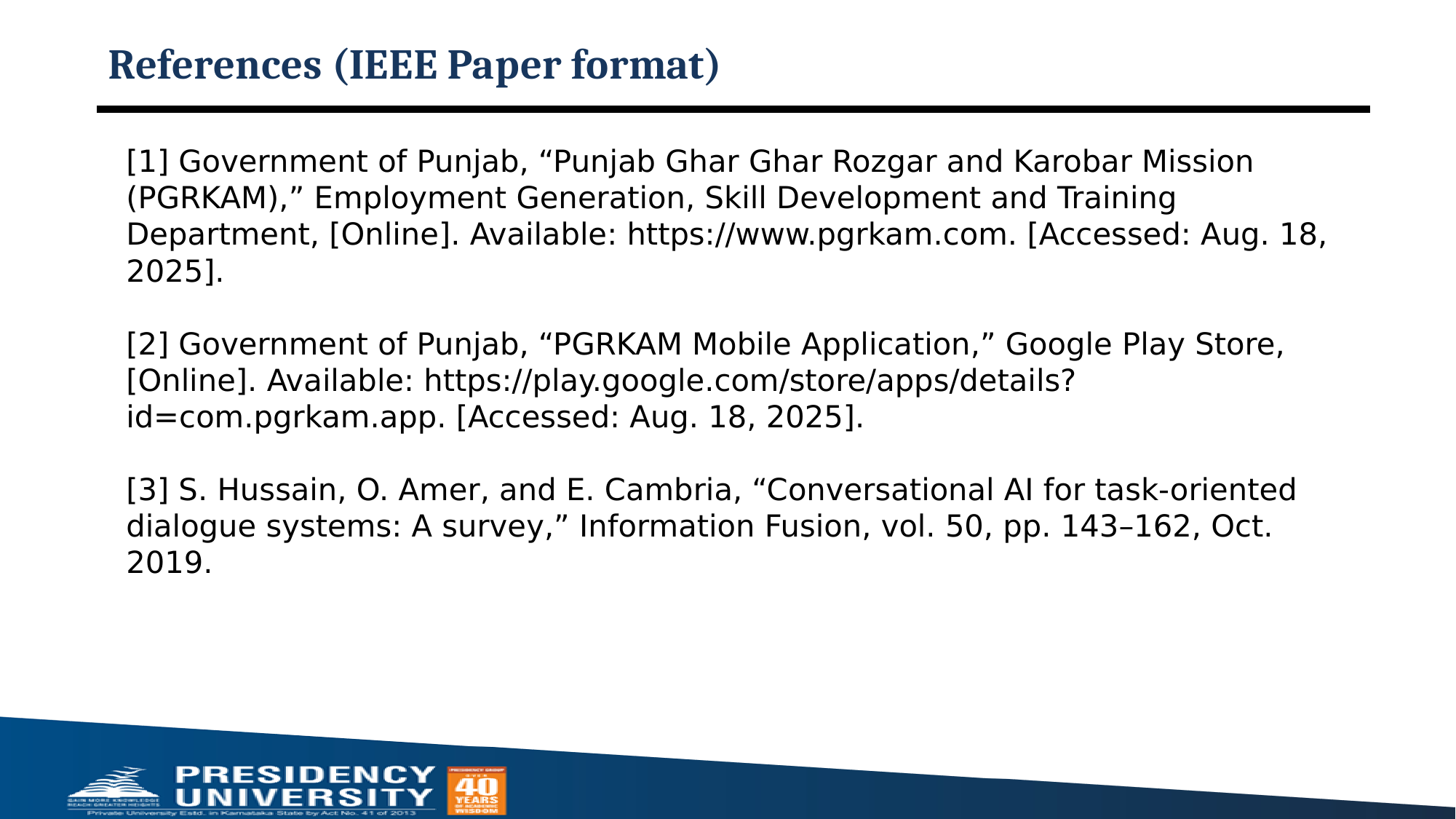

# References (IEEE Paper format)
[1] Government of Punjab, “Punjab Ghar Ghar Rozgar and Karobar Mission (PGRKAM),” Employment Generation, Skill Development and Training Department, [Online]. Available: https://www.pgrkam.com. [Accessed: Aug. 18, 2025].

[2] Government of Punjab, “PGRKAM Mobile Application,” Google Play Store, [Online]. Available: https://play.google.com/store/apps/details?id=com.pgrkam.app. [Accessed: Aug. 18, 2025].

[3] S. Hussain, O. Amer, and E. Cambria, “Conversational AI for task-oriented dialogue systems: A survey,” Information Fusion, vol. 50, pp. 143–162, Oct. 2019.